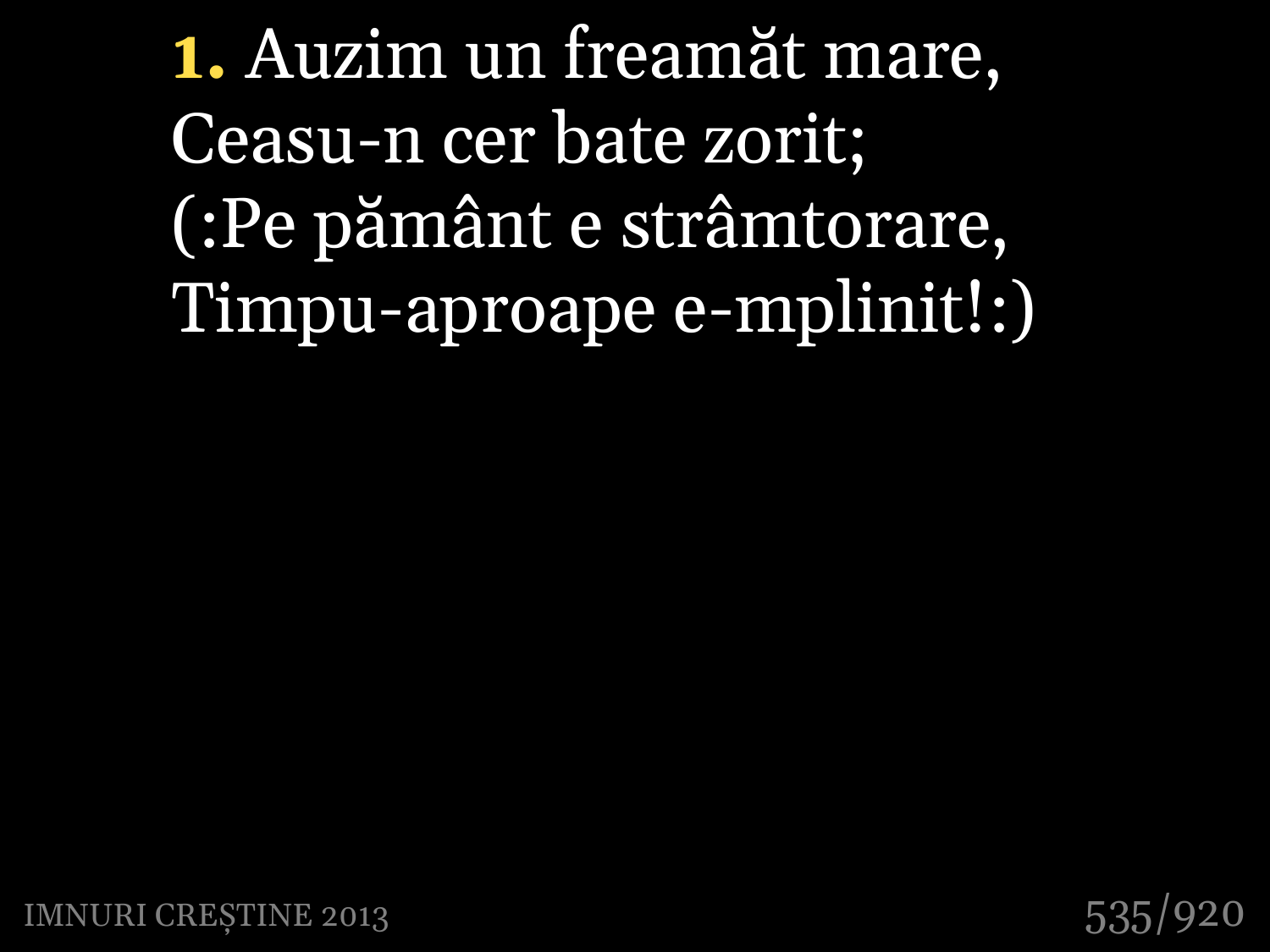

1. Auzim un freamăt mare,
Ceasu-n cer bate zorit;
(:Pe pământ e strâmtorare,
Timpu-aproape e-mplinit!:)
535/920
IMNURI CREȘTINE 2013